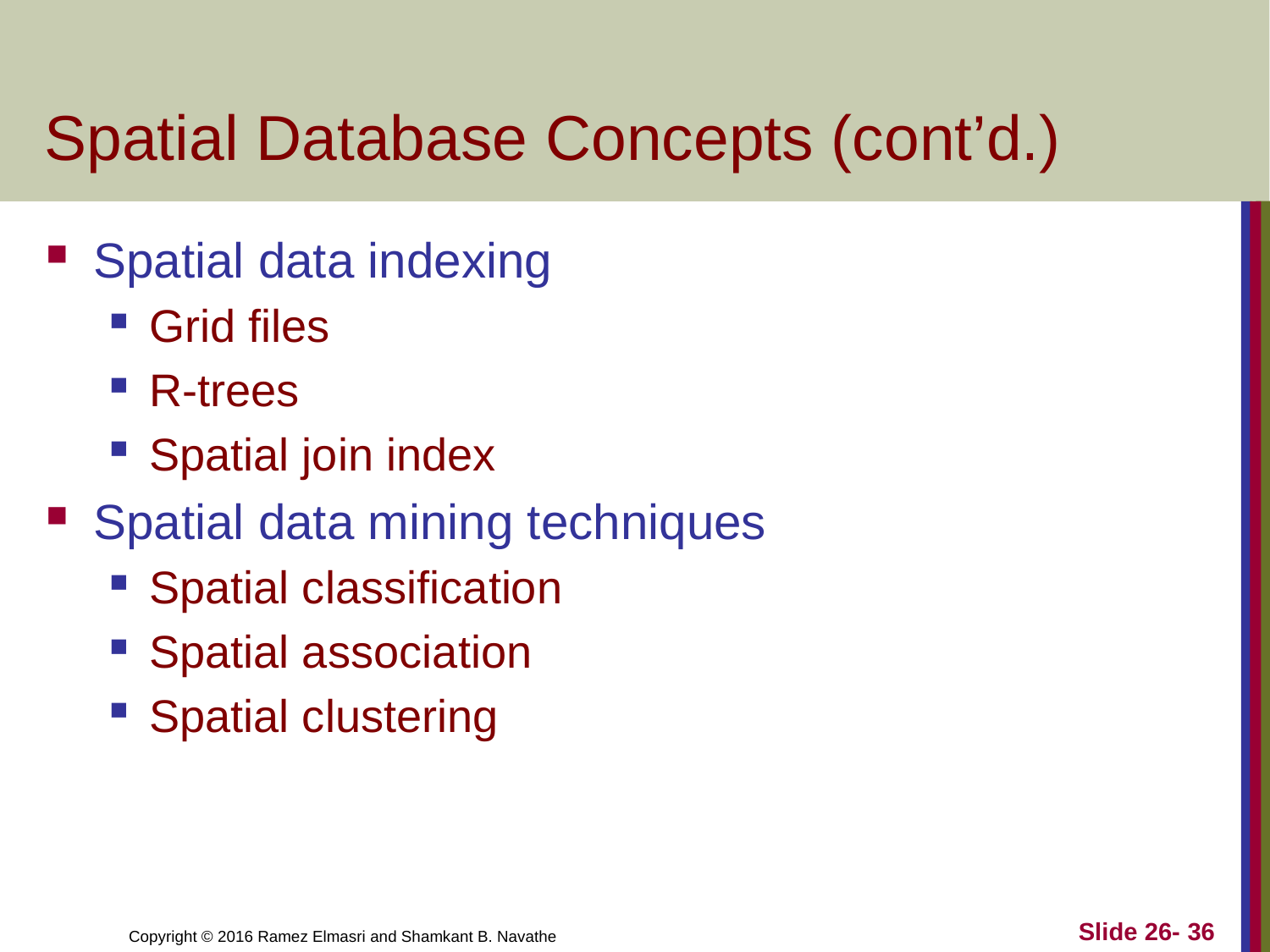

# Spatial Database Concepts (cont’d.)
Spatial data indexing
Grid files
R-trees
Spatial join index
Spatial data mining techniques
Spatial classification
Spatial association
Spatial clustering
Slide 26- 36